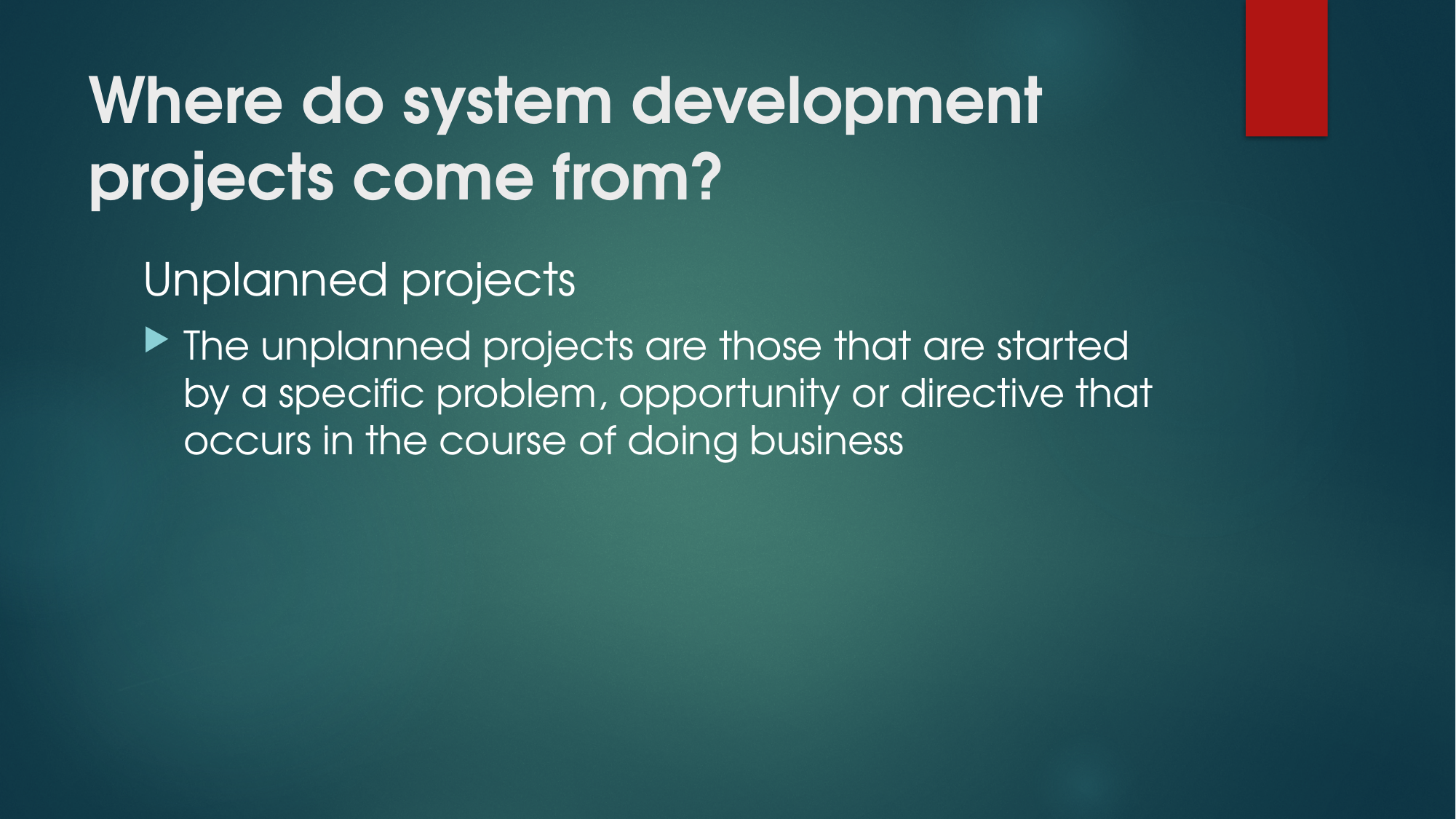

# Where do system development projects come from?
Unplanned projects
The unplanned projects are those that are started by a specific problem, opportunity or directive that occurs in the course of doing business